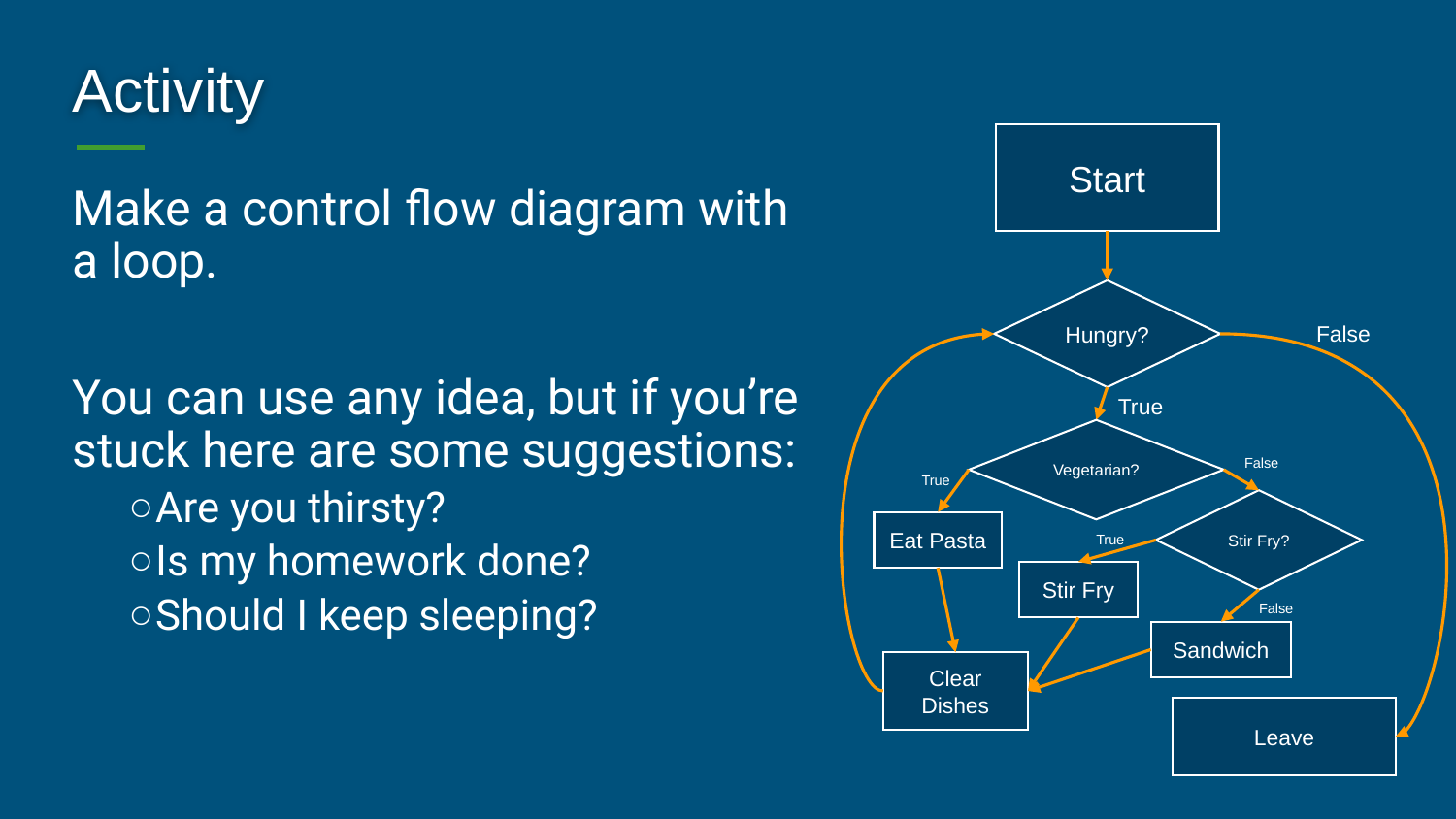

# Activity
Start
Make a control flow diagram with a loop.

You can use any idea, but if you’re stuck here are some suggestions:
Are you thirsty?
Is my homework done?
Should I keep sleeping?
Hungry?
False
True
Vegetarian?
False
True
Stir Fry?
Eat Pasta
True
Stir Fry
False
Sandwich
Clear Dishes
Leave